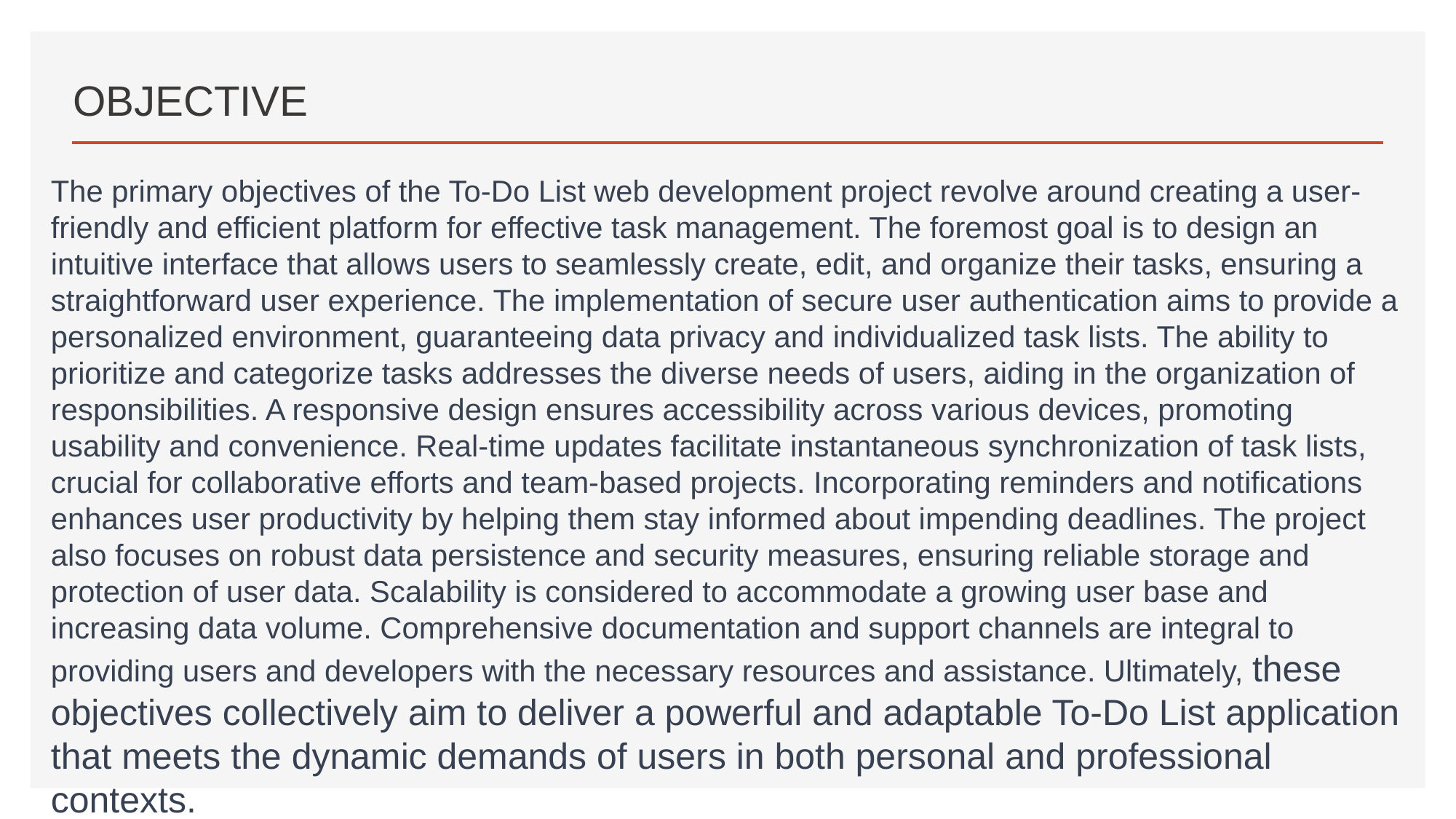

# OBJECTIVE
The primary objectives of the To-Do List web development project revolve around creating a user-friendly and efficient platform for effective task management. The foremost goal is to design an intuitive interface that allows users to seamlessly create, edit, and organize their tasks, ensuring a straightforward user experience. The implementation of secure user authentication aims to provide a personalized environment, guaranteeing data privacy and individualized task lists. The ability to prioritize and categorize tasks addresses the diverse needs of users, aiding in the organization of responsibilities. A responsive design ensures accessibility across various devices, promoting usability and convenience. Real-time updates facilitate instantaneous synchronization of task lists, crucial for collaborative efforts and team-based projects. Incorporating reminders and notifications enhances user productivity by helping them stay informed about impending deadlines. The project also focuses on robust data persistence and security measures, ensuring reliable storage and protection of user data. Scalability is considered to accommodate a growing user base and increasing data volume. Comprehensive documentation and support channels are integral to providing users and developers with the necessary resources and assistance. Ultimately, these objectives collectively aim to deliver a powerful and adaptable To-Do List application that meets the dynamic demands of users in both personal and professional contexts.